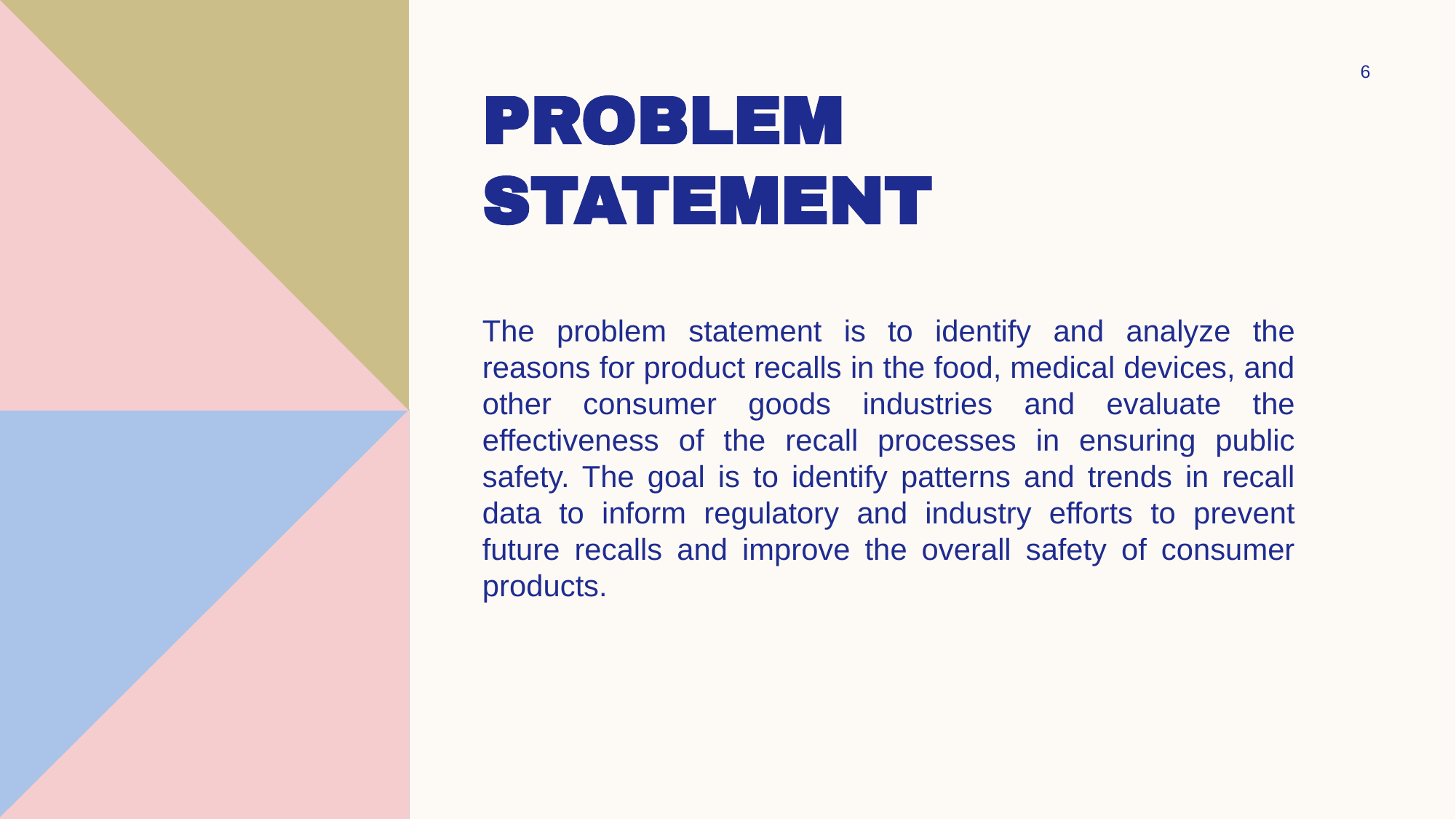

6
# Problem Statement
The problem statement is to identify and analyze the reasons for product recalls in the food, medical devices, and other consumer goods industries and evaluate the effectiveness of the recall processes in ensuring public safety. The goal is to identify patterns and trends in recall data to inform regulatory and industry efforts to prevent future recalls and improve the overall safety of consumer products.